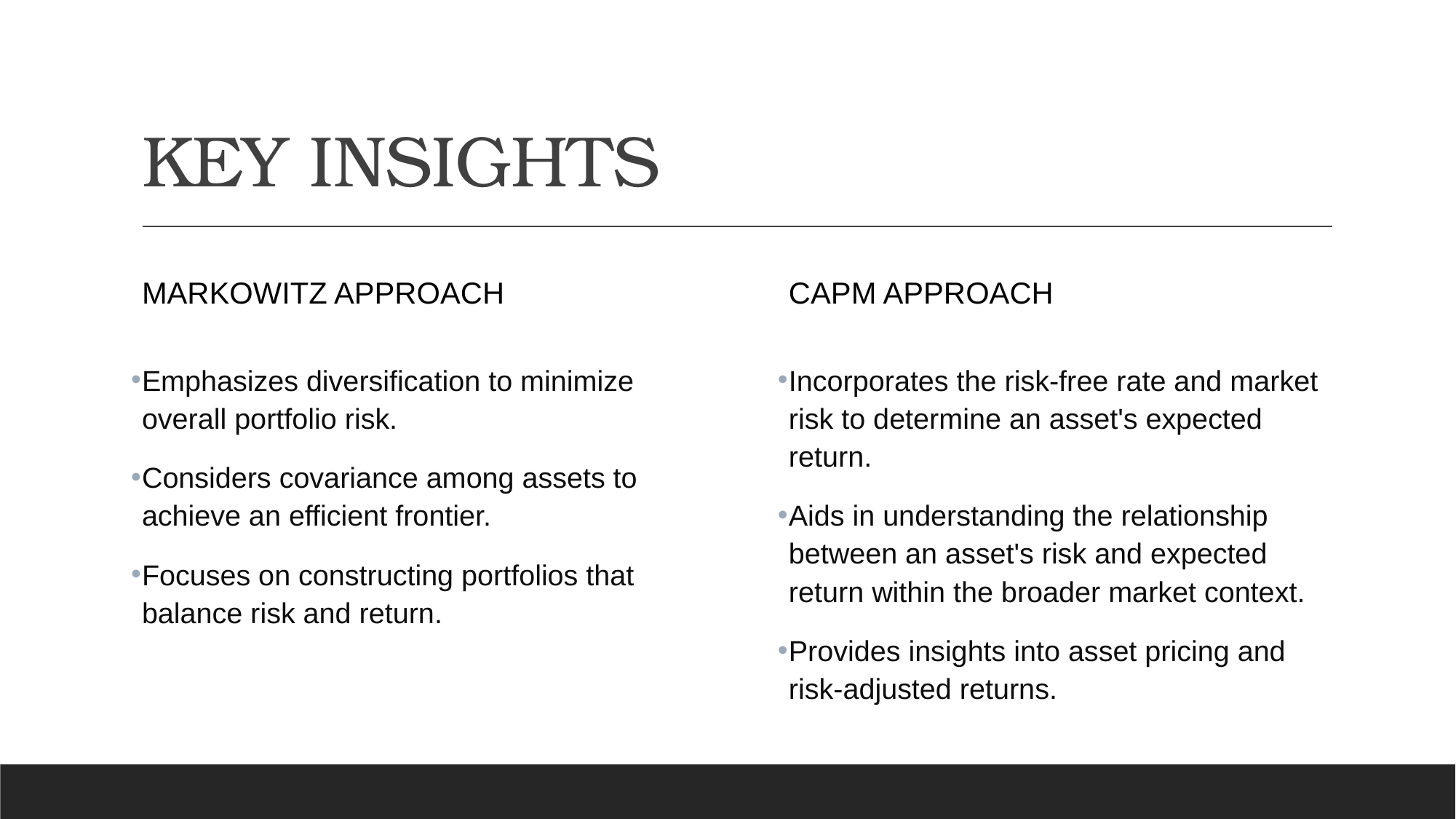

# KEY INSIGHTS
MARKOWITZ APPROACH
CAPM APPROACH
Incorporates the risk-free rate and market risk to determine an asset's expected return.
Aids in understanding the relationship between an asset's risk and expected return within the broader market context.
Provides insights into asset pricing and risk-adjusted returns.

Emphasizes diversification to minimize overall portfolio risk.
Considers covariance among assets to achieve an efficient frontier.
Focuses on constructing portfolios that balance risk and return.